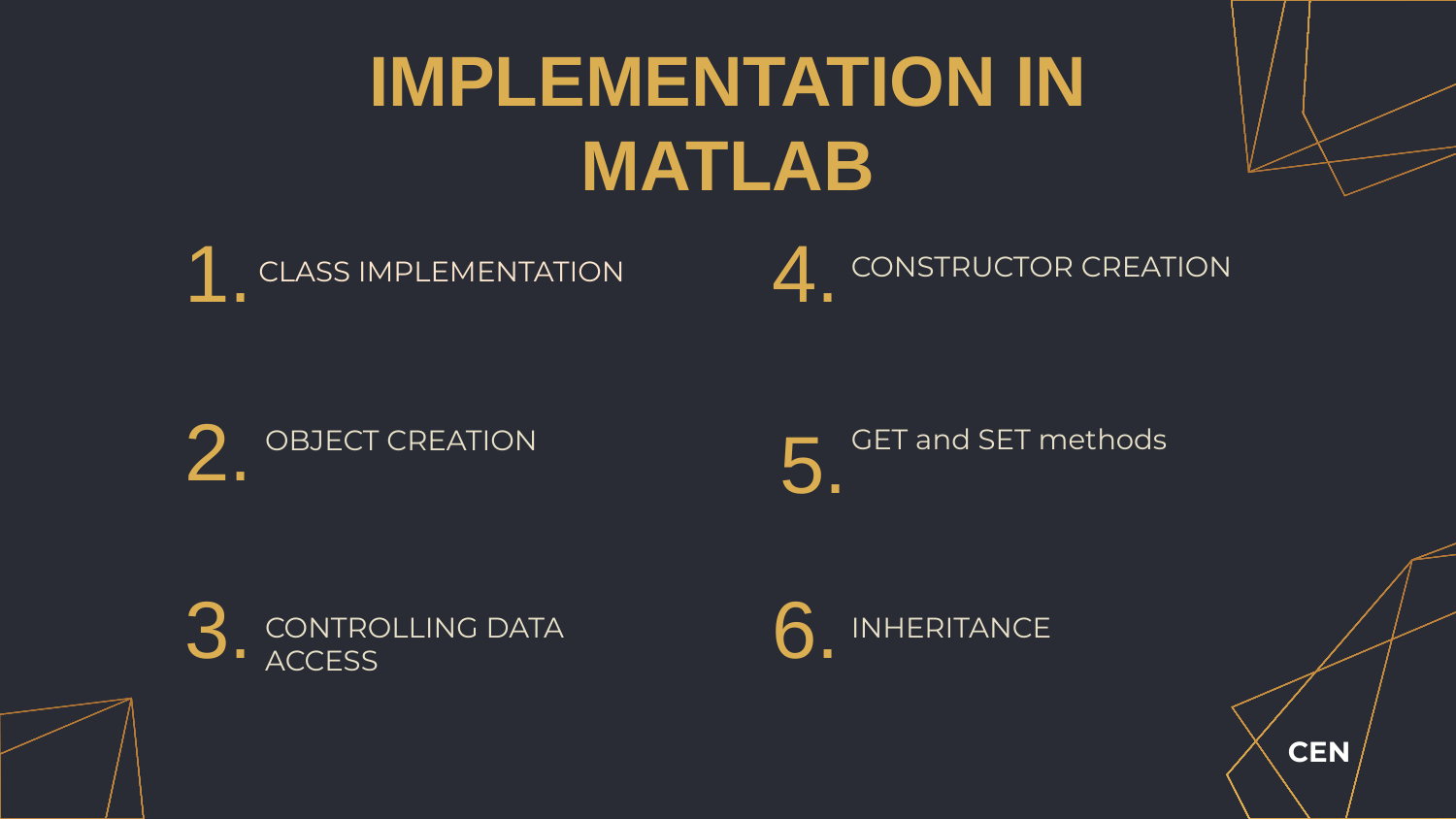

# IMPLEMENTATION IN MATLAB
1.
4.
CONSTRUCTOR CREATION
CLASS IMPLEMENTATION
2.
GET and SET methods
OBJECT CREATION
5.
3.
6.
CONTROLLING DATA ACCESS
INHERITANCE